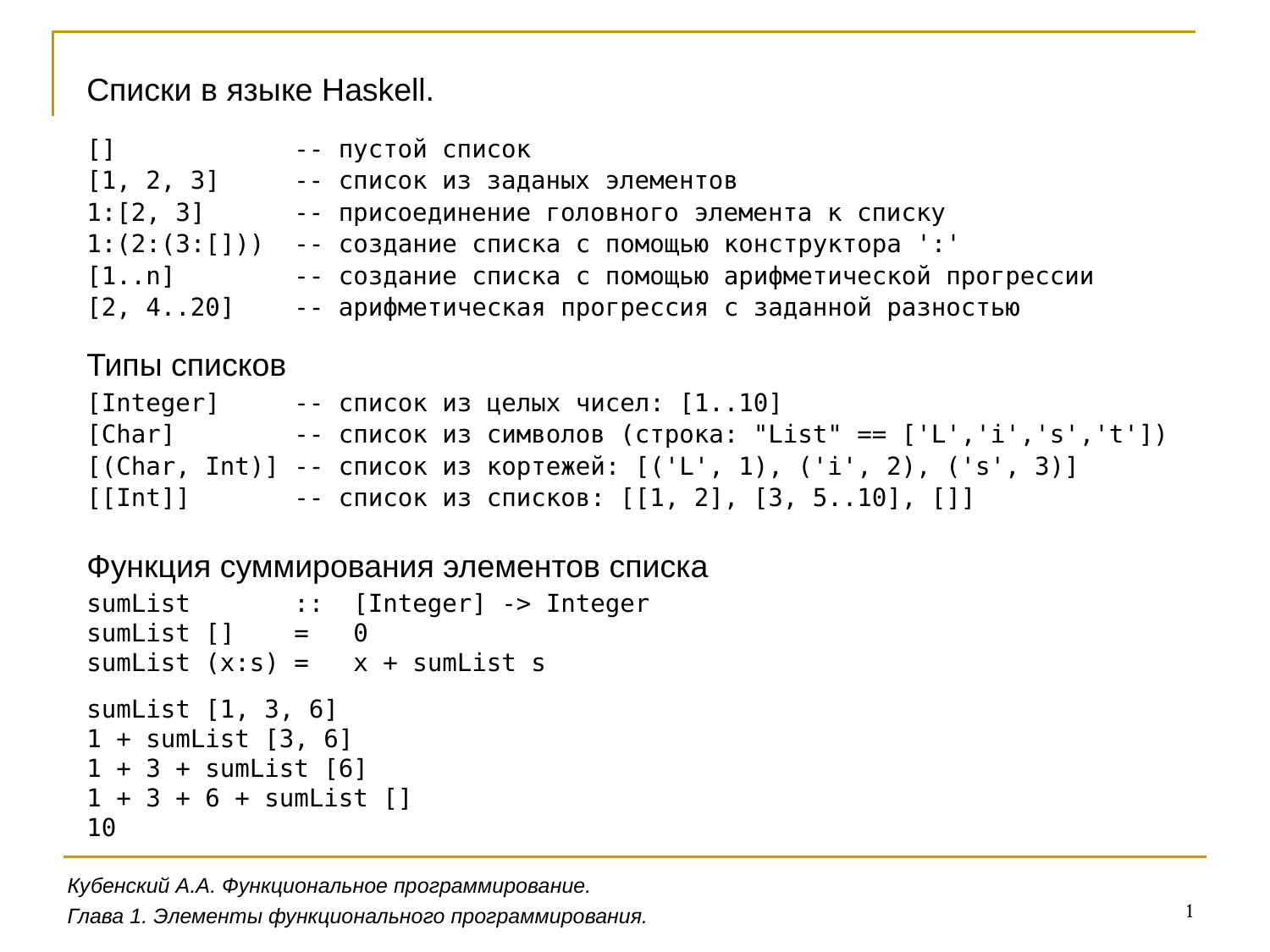

Списки в языке Haskell.
[]            -- пустой список
[1, 2, 3]     -- список из заданых элементов
1:[2, 3]      -- присоединение головного элемента к списку
1:(2:(3:[]))  -- создание списка с помощью конструктора ':'
[1..n]        -- создание списка с помощью арифметической прогрессии
[2, 4..20]    -- арифметическая прогрессия с заданной разностью
Типы списков
[Integer]     -- список из целых чисел: [1..10]
[Char]        -- список из символов (строка: "List" == ['L','i','s','t'])
[(Char, Int)] -- список из кортежей: [('L', 1), ('i', 2), ('s', 3)]
[[Int]]       -- список из списков: [[1, 2], [3, 5..10], []]
Функция суммирования элементов списка
sumList       ::  [Integer] -> Integer
sumList []    =   0
sumList (x:s) =   x + sumList s
sumList [1, 3, 6]
1 + sumList [3, 6]
1 + 3 + sumList [6]
1 + 3 + 6 + sumList []
10
Кубенский А.А. Функциональное программирование.
1
Глава 1. Элементы функционального программирования.